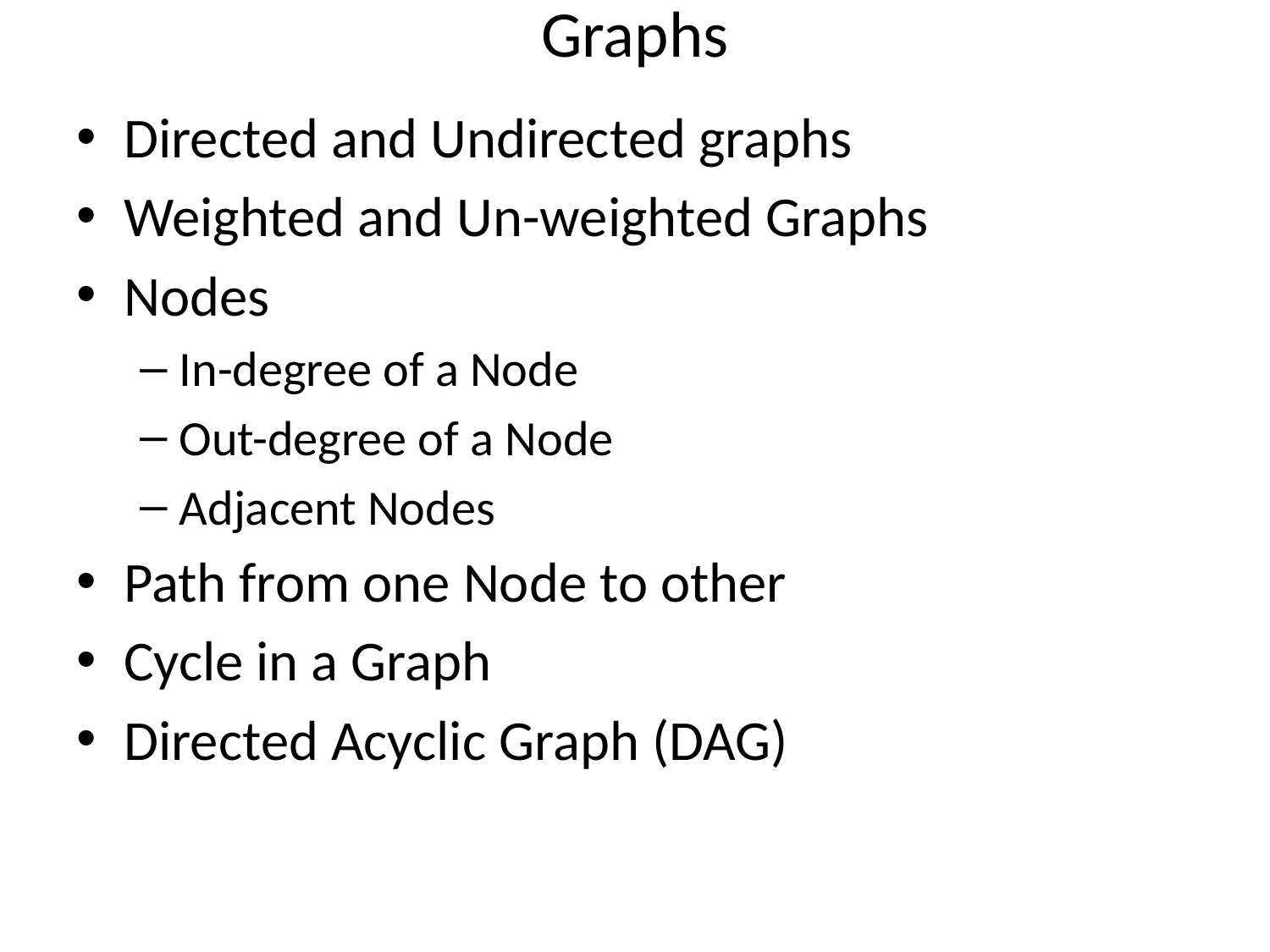

# Graphs
Directed and Undirected graphs
Weighted and Un-weighted Graphs
Nodes
In-degree of a Node
Out-degree of a Node
Adjacent Nodes
Path from one Node to other
Cycle in a Graph
Directed Acyclic Graph (DAG)